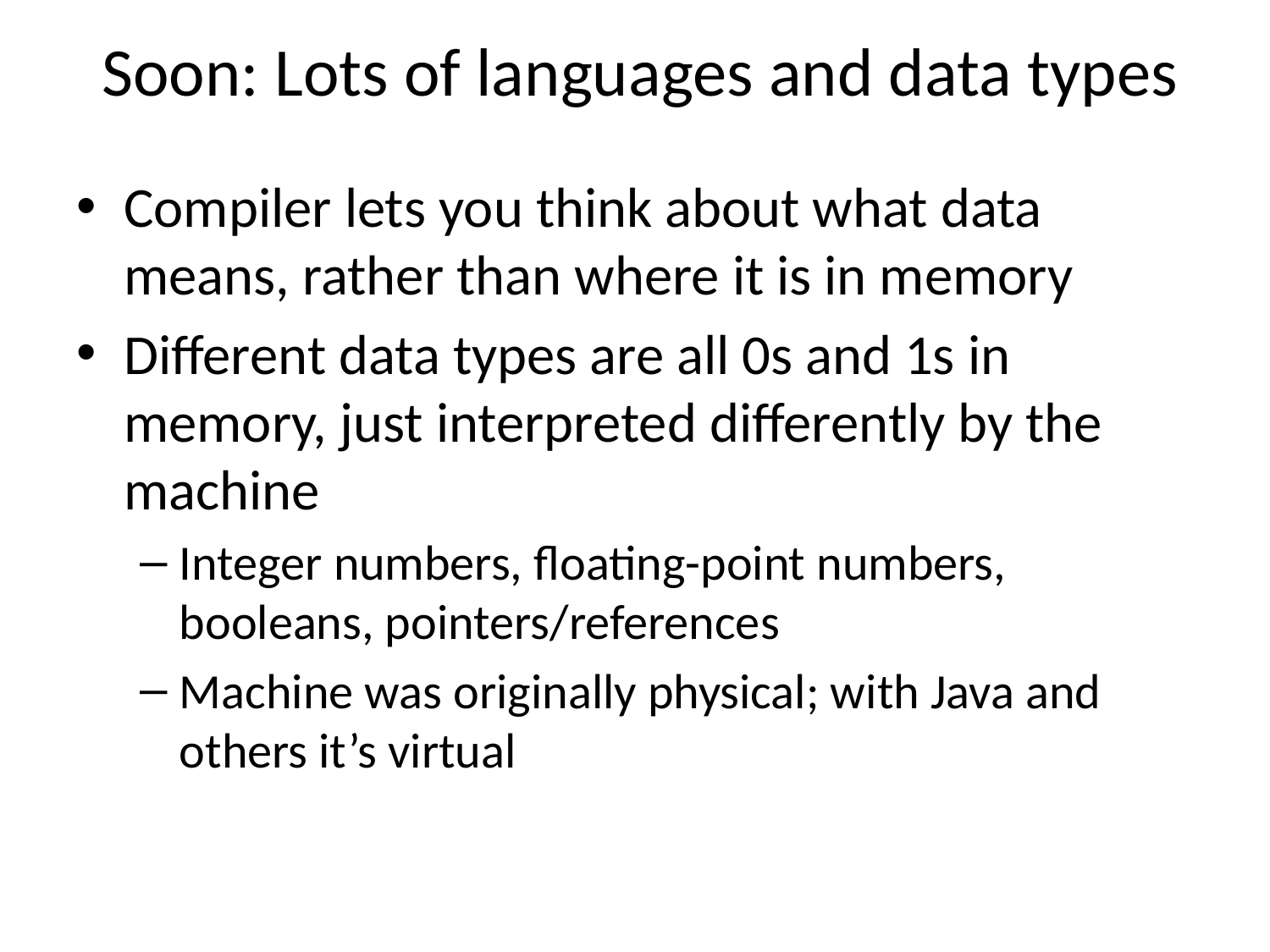

# Soon: Lots of languages and data types
Compiler lets you think about what data means, rather than where it is in memory
Different data types are all 0s and 1s in memory, just interpreted differently by the machine
Integer numbers, floating-point numbers, booleans, pointers/references
Machine was originally physical; with Java and others it’s virtual